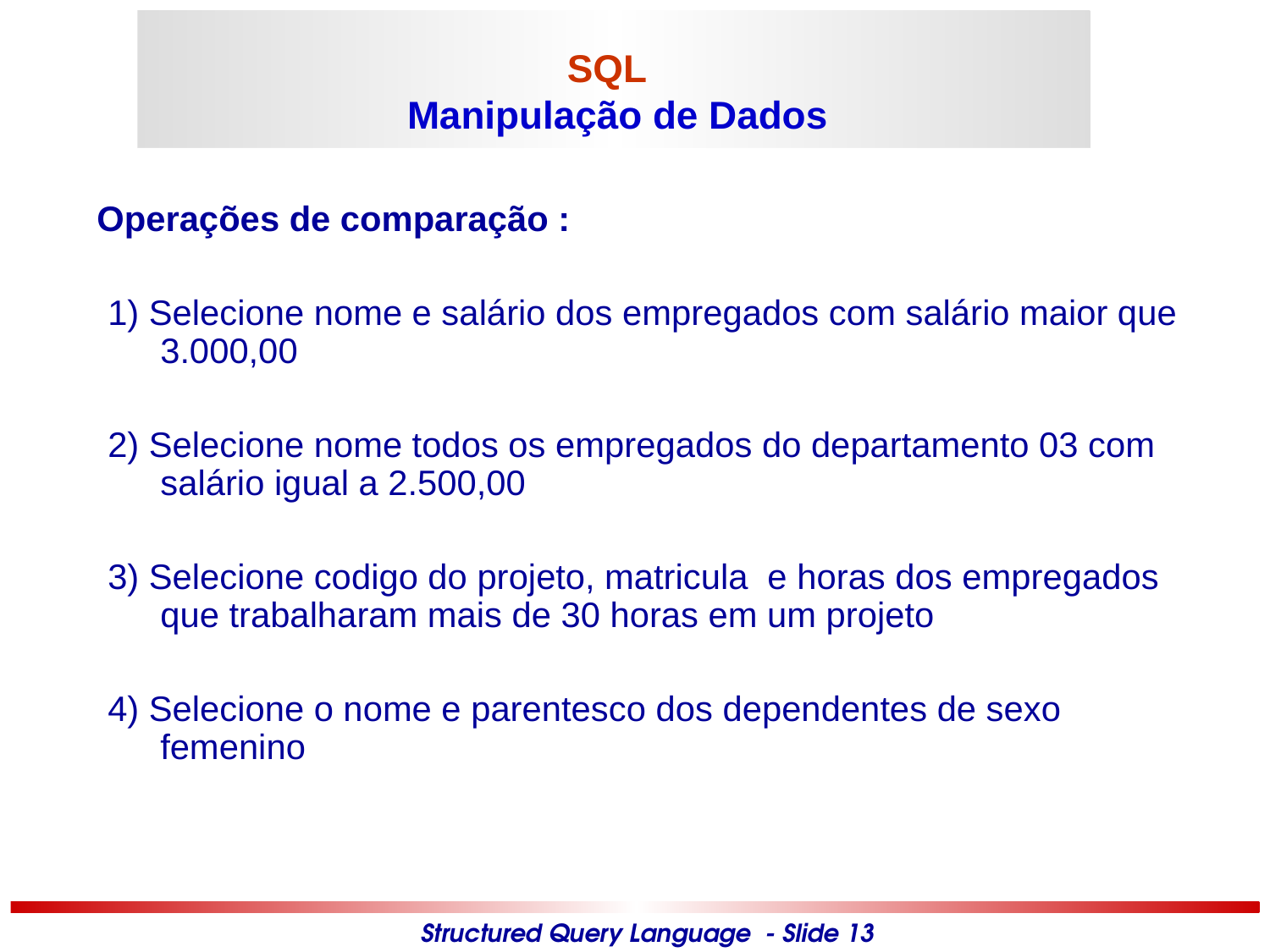

# SQL Manipulação de Dados

	Operações de comparação :

1) Selecione nome e salário dos empregados com salário maior que 3.000,00

2) Selecione nome todos os empregados do departamento 03 com salário igual a 2.500,00

3) Selecione codigo do projeto, matricula  e horas dos empregados que trabalharam mais de 30 horas em um projeto

4) Selecione o nome e parentesco dos dependentes de sexo femenino